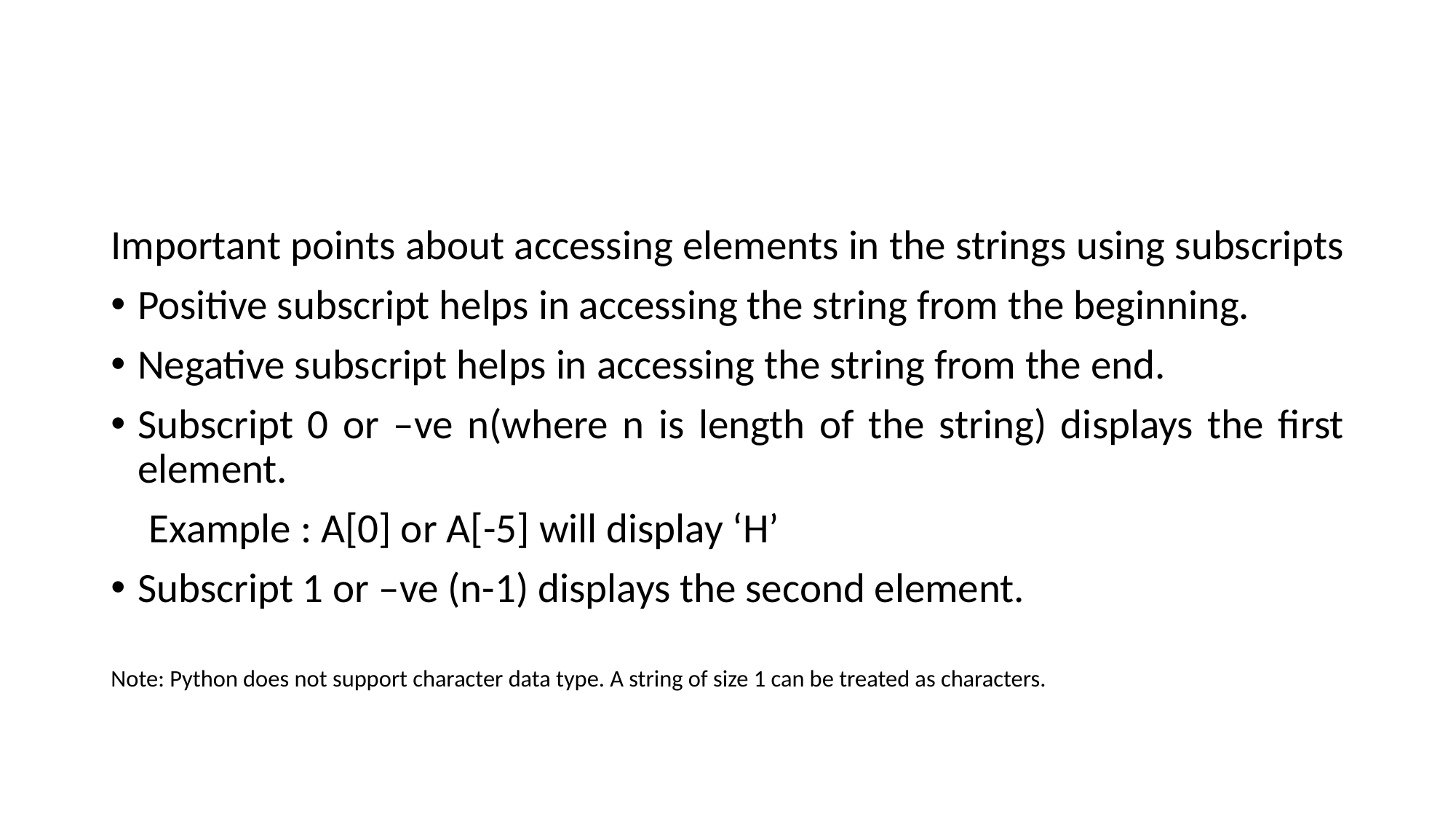

#
Important points about accessing elements in the strings using subscripts
Positive subscript helps in accessing the string from the beginning.
Negative subscript helps in accessing the string from the end.
Subscript 0 or –ve n(where n is length of the string) displays the first element.
    Example : A[0] or A[-5] will display ‘H’
Subscript 1 or –ve (n-1) displays the second element.

Note: Python does not support character data type. A string of size 1 can be treated as characters.